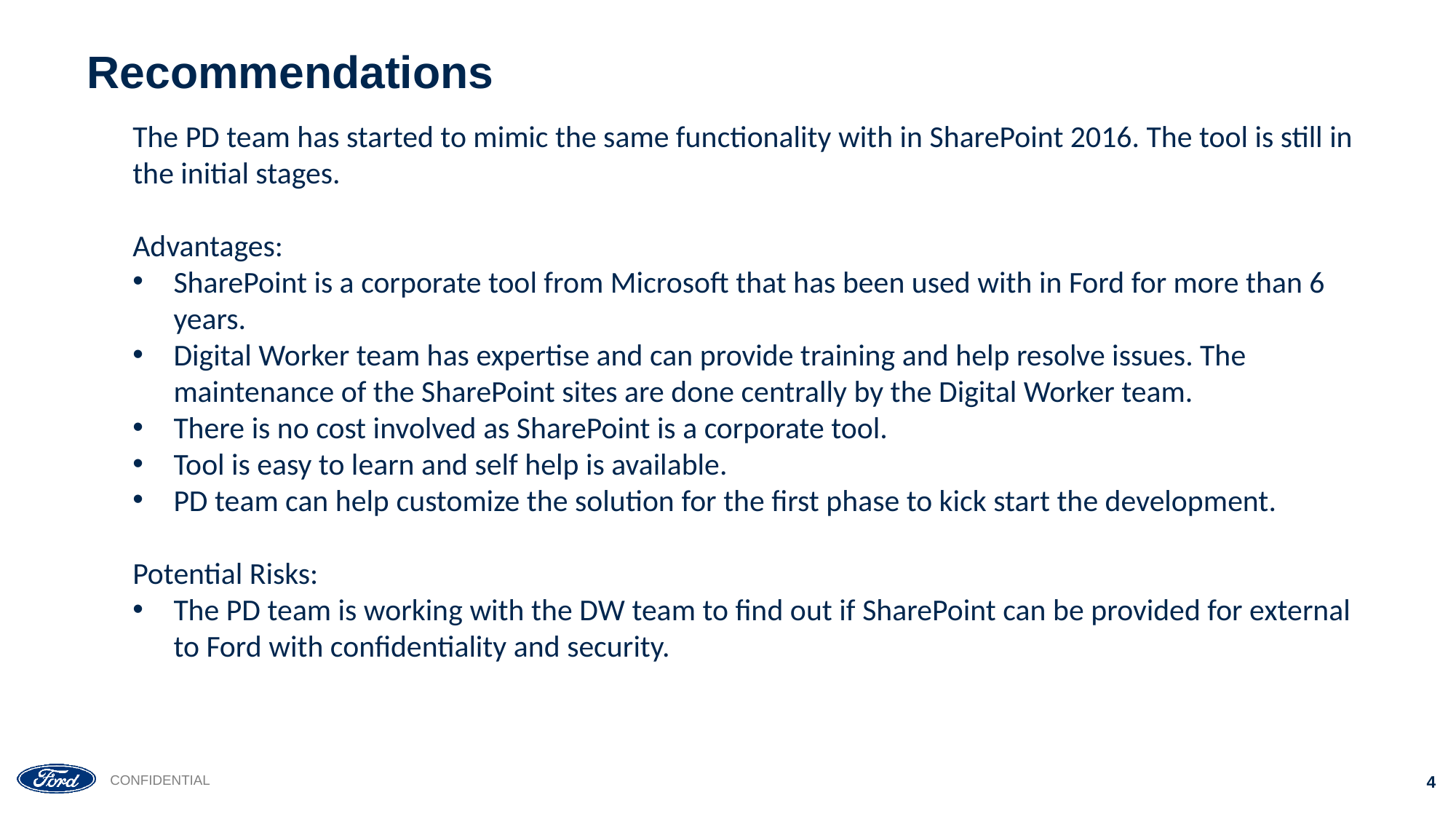

# Recommendations
The PD team has started to mimic the same functionality with in SharePoint 2016. The tool is still in the initial stages.

Advantages:
SharePoint is a corporate tool from Microsoft that has been used with in Ford for more than 6 years.
Digital Worker team has expertise and can provide training and help resolve issues. The maintenance of the SharePoint sites are done centrally by the Digital Worker team.
There is no cost involved as SharePoint is a corporate tool.
Tool is easy to learn and self help is available.
PD team can help customize the solution for the first phase to kick start the development.

Potential Risks:
The PD team is working with the DW team to find out if SharePoint can be provided for external to Ford with confidentiality and security.